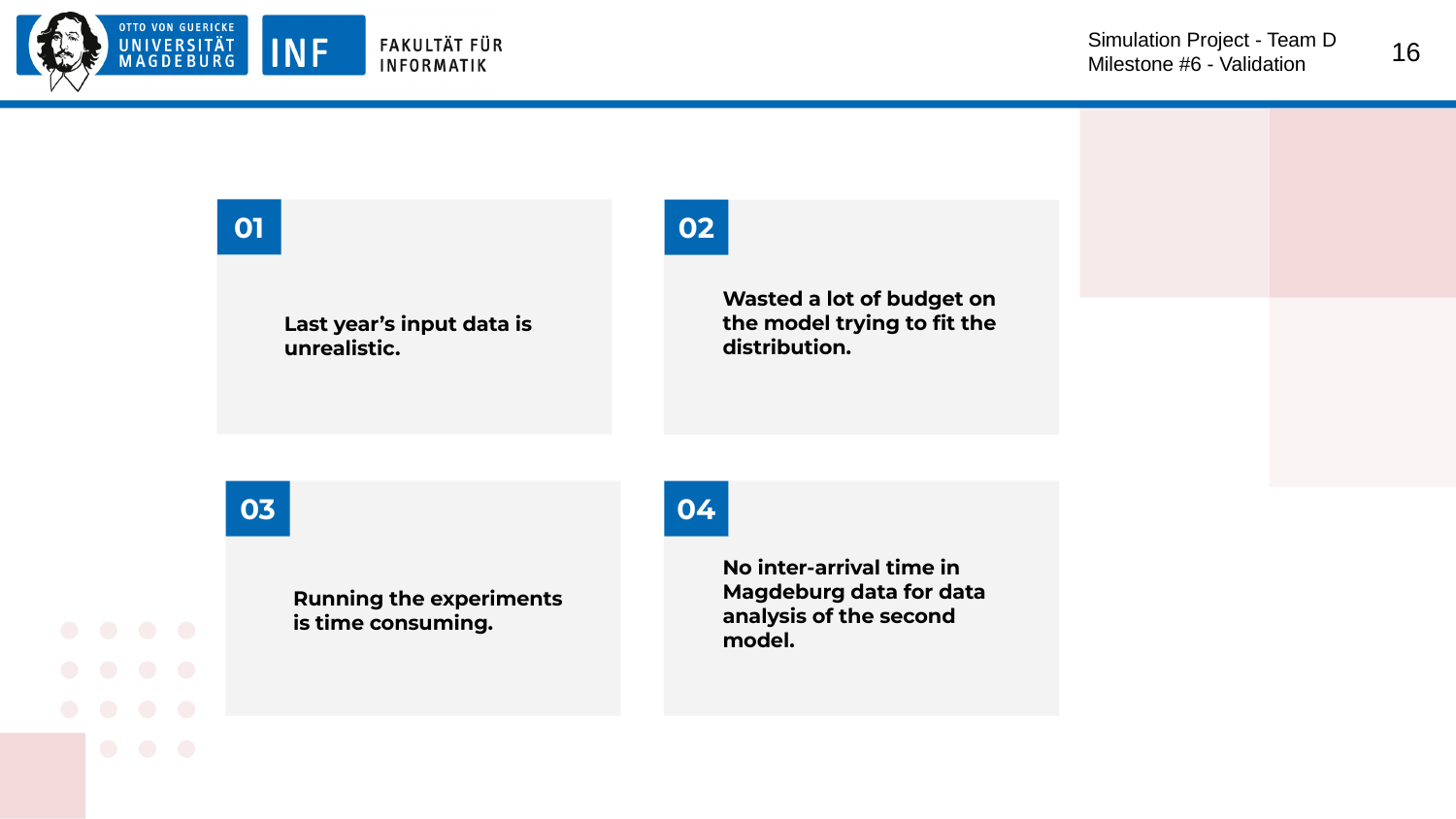

Simulation Project - Team D
Milestone #6 - Validation
16
01
02

Wasted a lot of budget on the model trying to fit the distribution.
Last year’s input data is unrealistic.

03

04
No inter-arrival time in Magdeburg data for data analysis of the second model.
Running the experiments is time consuming.